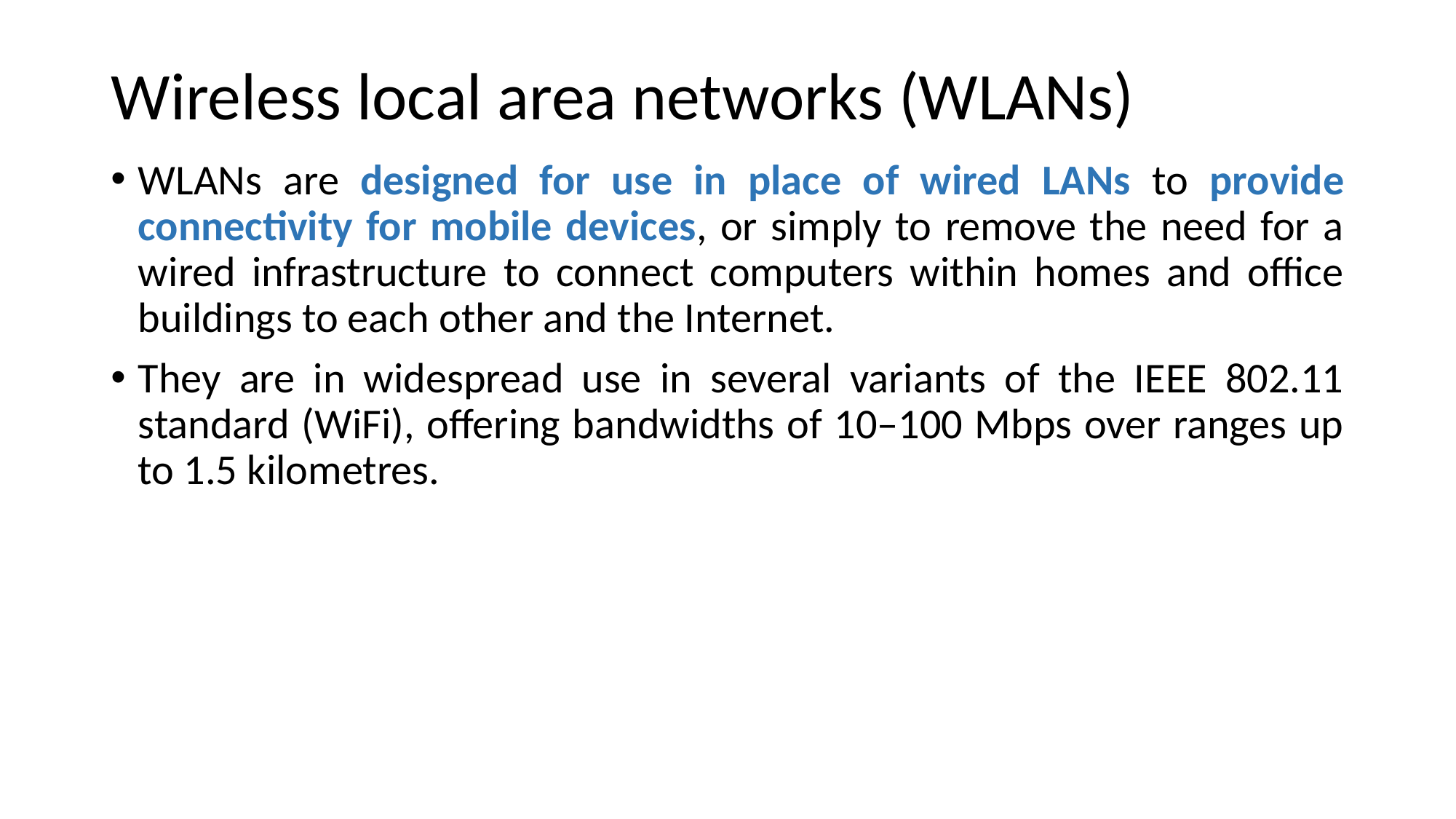

# Wireless local area networks (WLANs)
WLANs are designed for use in place of wired LANs to provide connectivity for mobile devices, or simply to remove the need for a wired infrastructure to connect computers within homes and office buildings to each other and the Internet.
They are in widespread use in several variants of the IEEE 802.11 standard (WiFi), offering bandwidths of 10–100 Mbps over ranges up to 1.5 kilometres.